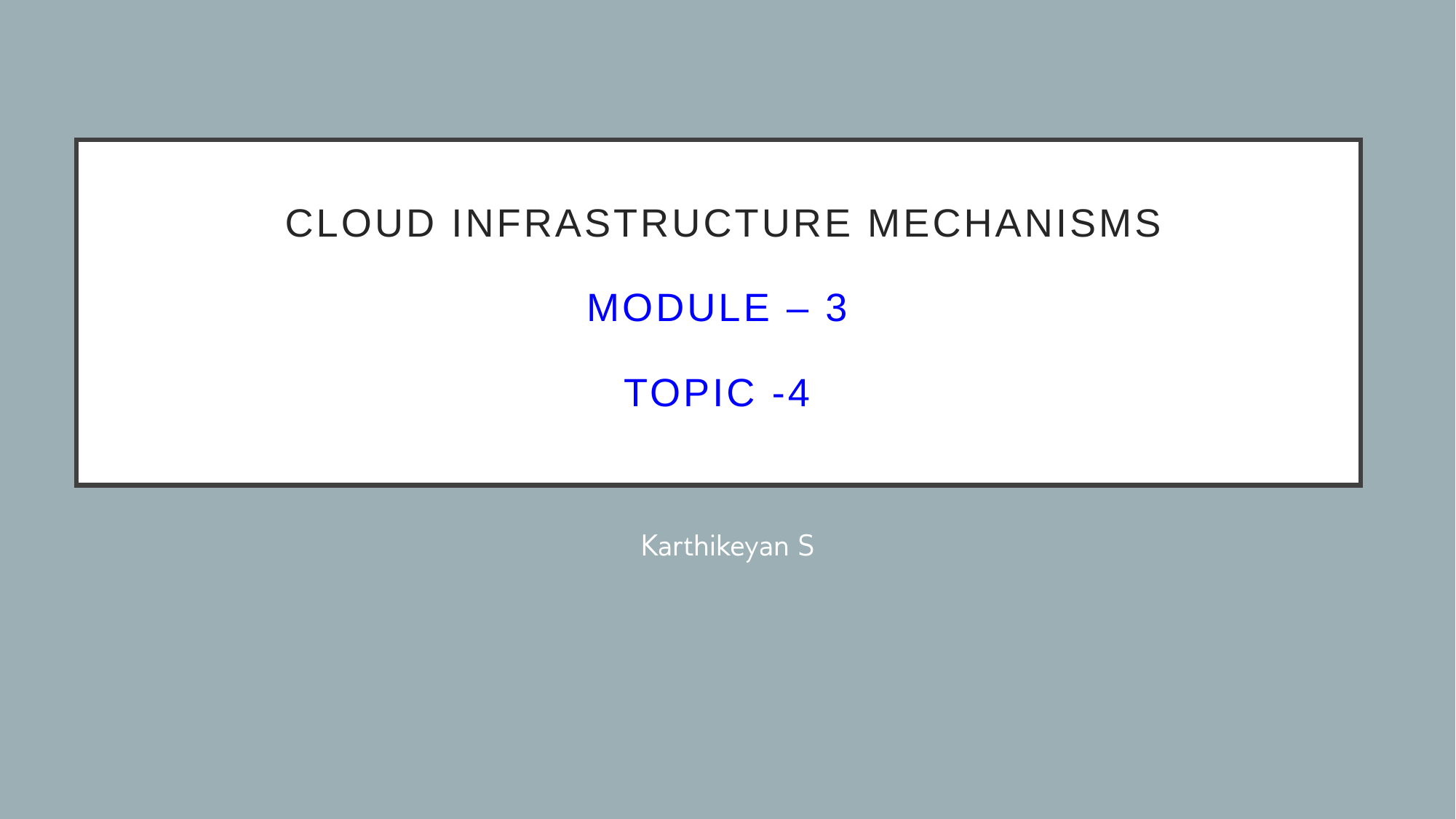

# Cloud Infrastructure Mechanisms Module – 3 Topic -4
Karthikeyan S